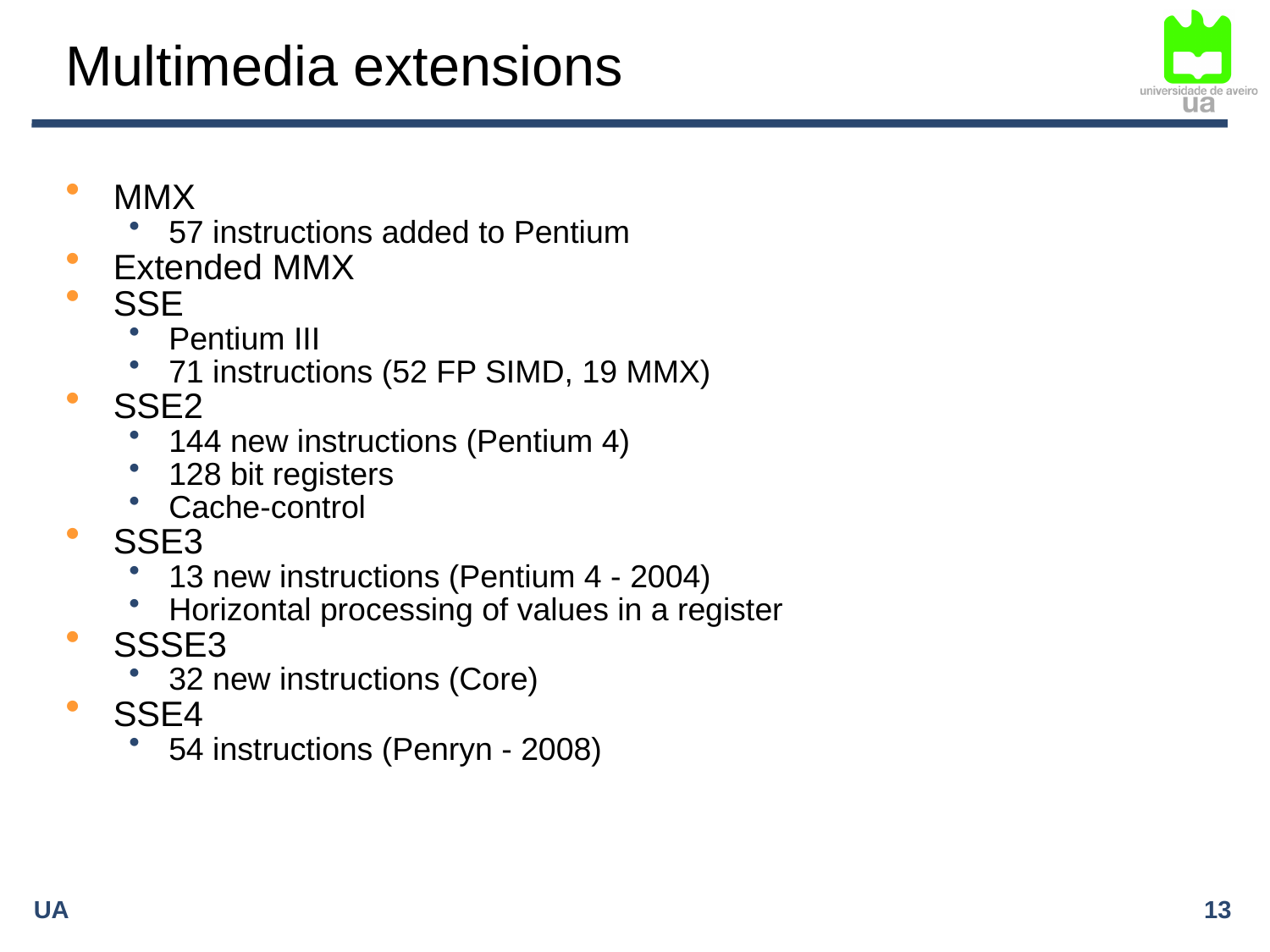

# Multimedia extensions
MMX
57 instructions added to Pentium
Extended MMX
SSE
Pentium III
71 instructions (52 FP SIMD, 19 MMX)
SSE2
144 new instructions (Pentium 4)
128 bit registers
Cache-control
SSE3
13 new instructions (Pentium 4 - 2004)
Horizontal processing of values in a register
SSSE3
32 new instructions (Core)
SSE4
54 instructions (Penryn - 2008)